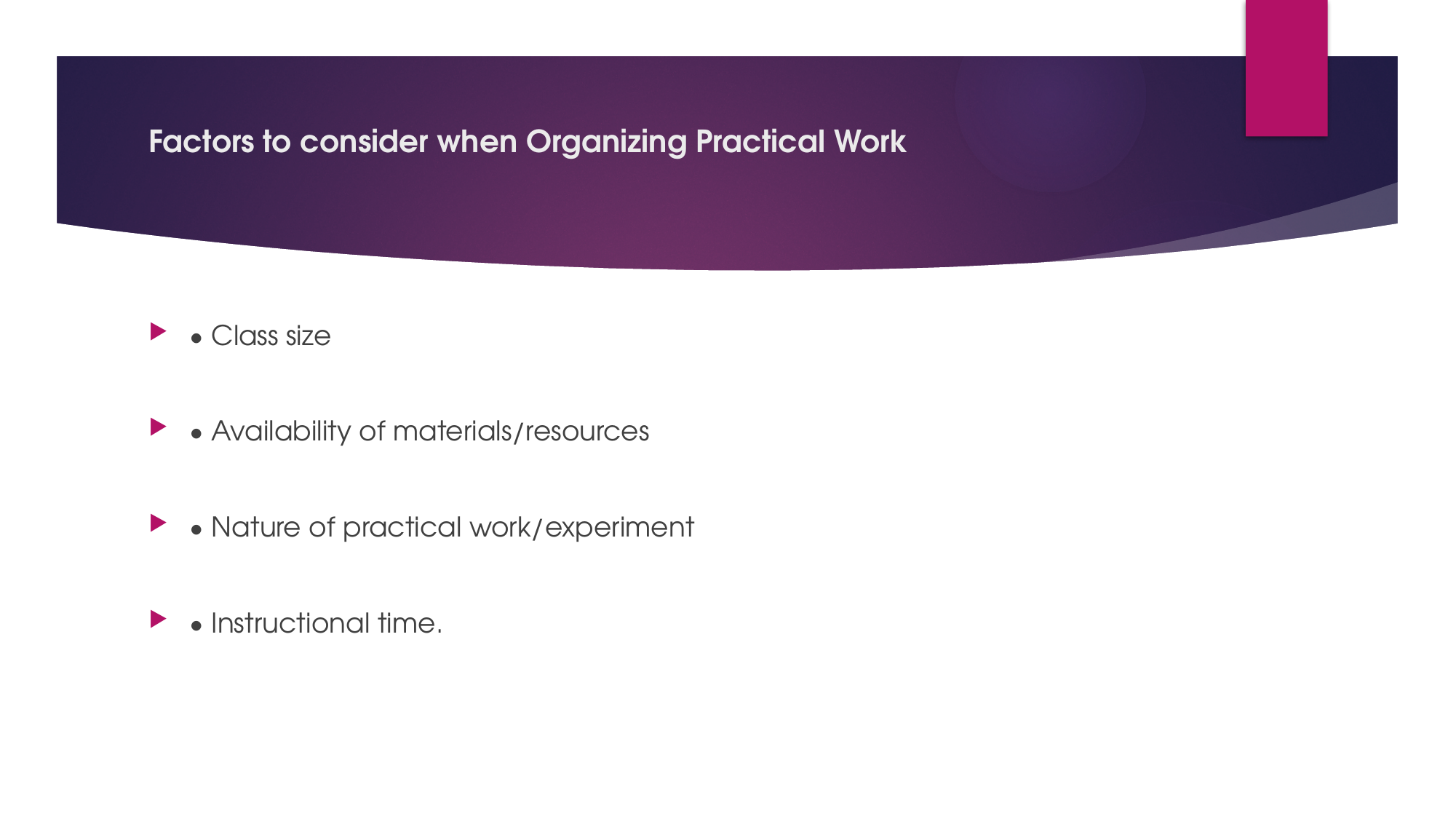

# Factors to consider when Organizing Practical Work
• Class size

• Availability of materials/resources

• Nature of practical work/experiment

• Instructional time.